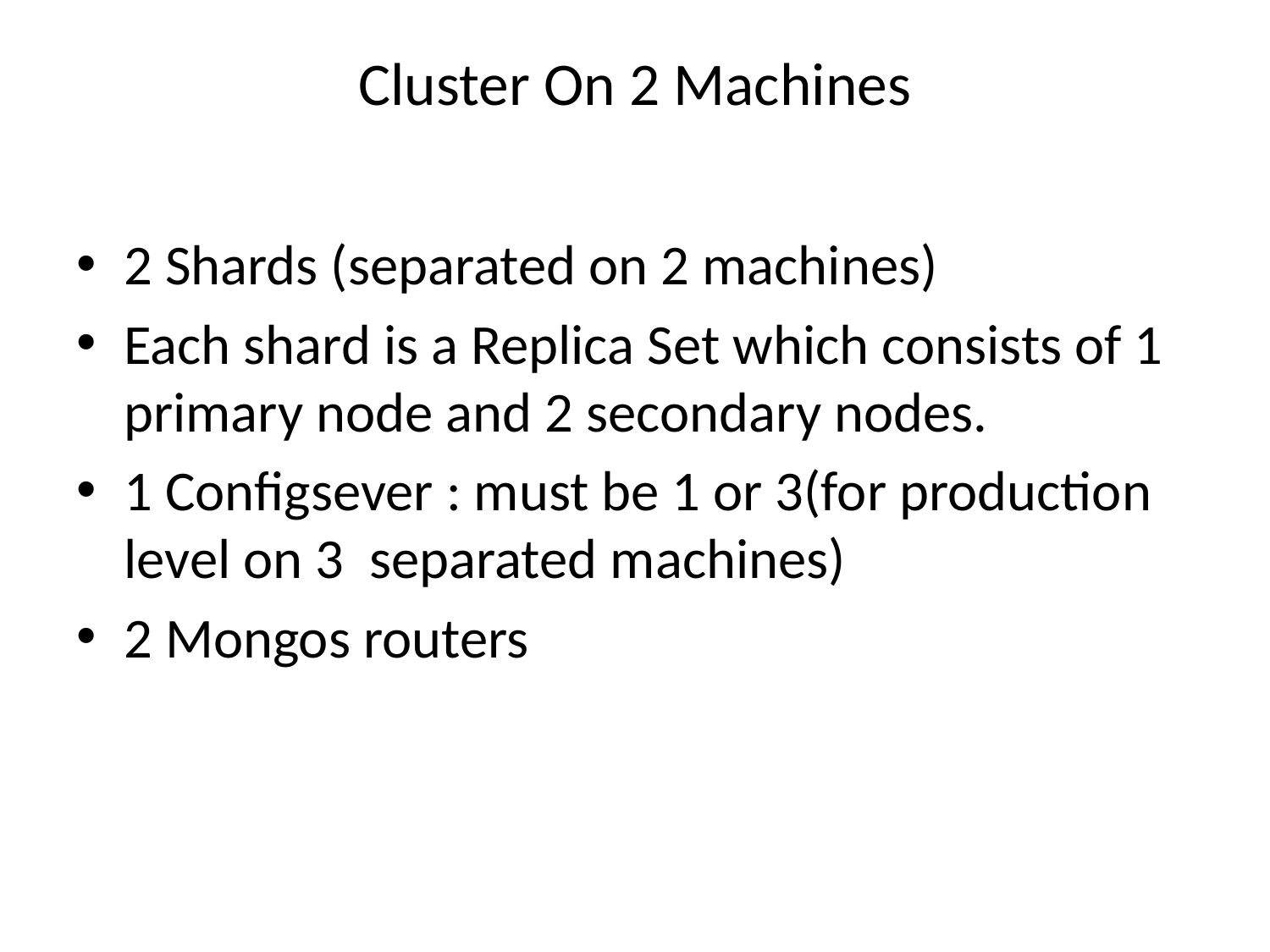

# Cluster On 2 Machines
2 Shards (separated on 2 machines)
Each shard is a Replica Set which consists of 1 primary node and 2 secondary nodes.
1 Configsever : must be 1 or 3(for production level on 3  separated machines)
2 Mongos routers